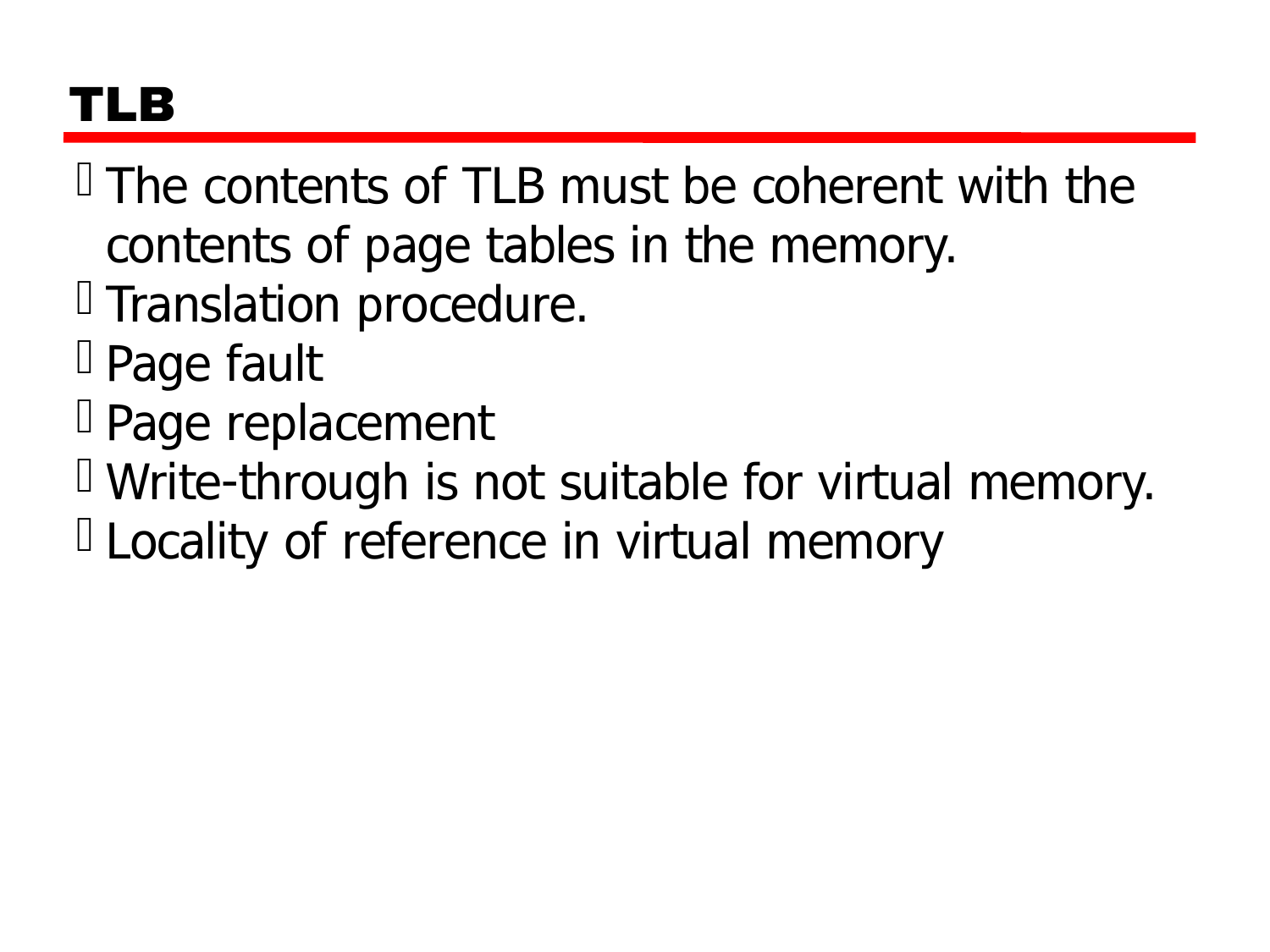

TLB
The contents of TLB must be coherent with the contents of page tables in the memory.
Translation procedure.
Page fault
Page replacement
Write-through is not suitable for virtual memory.
Locality of reference in virtual memory